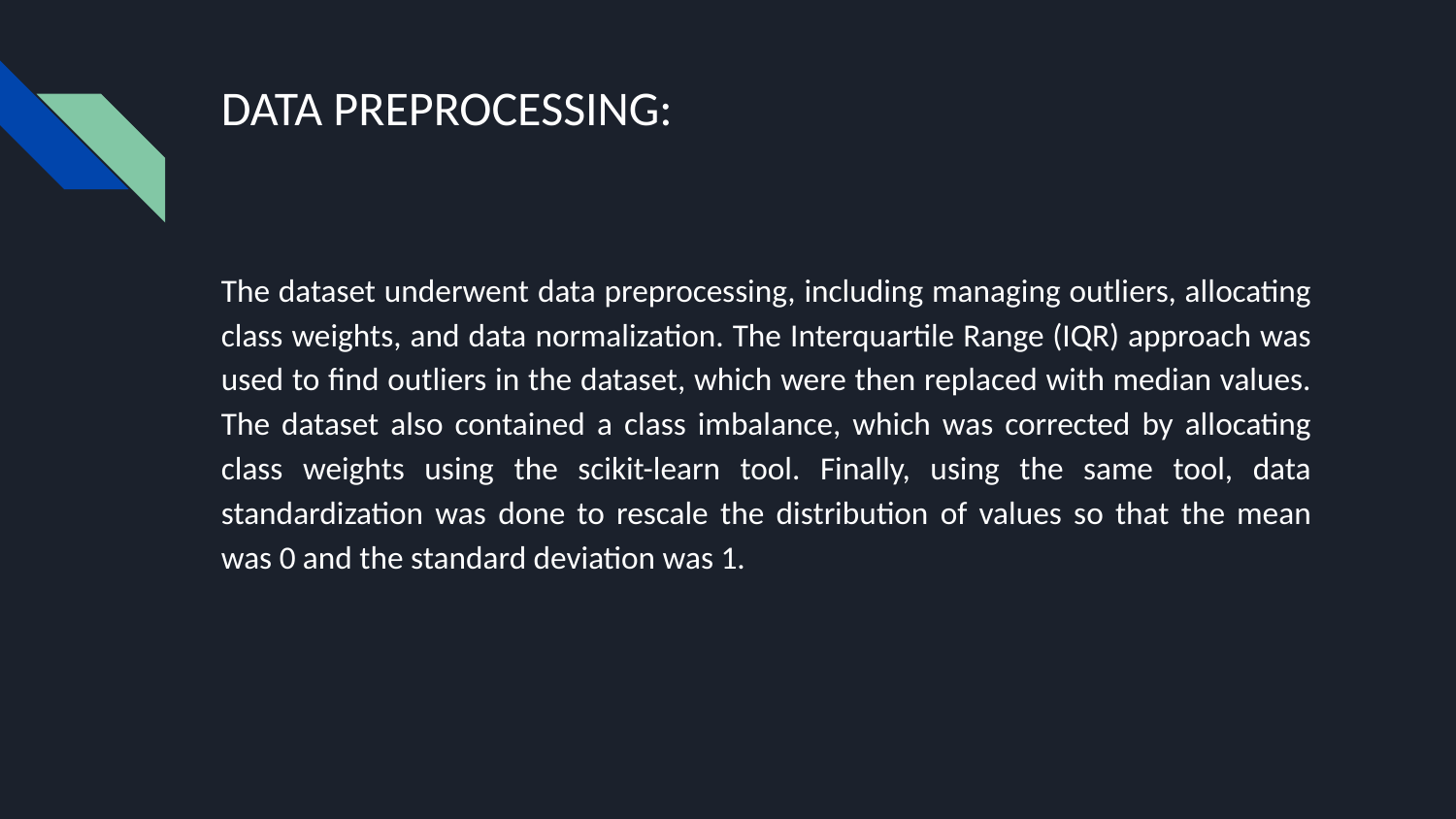

# DATA PREPROCESSING:
The dataset underwent data preprocessing, including managing outliers, allocating class weights, and data normalization. The Interquartile Range (IQR) approach was used to find outliers in the dataset, which were then replaced with median values. The dataset also contained a class imbalance, which was corrected by allocating class weights using the scikit-learn tool. Finally, using the same tool, data standardization was done to rescale the distribution of values so that the mean was 0 and the standard deviation was 1.